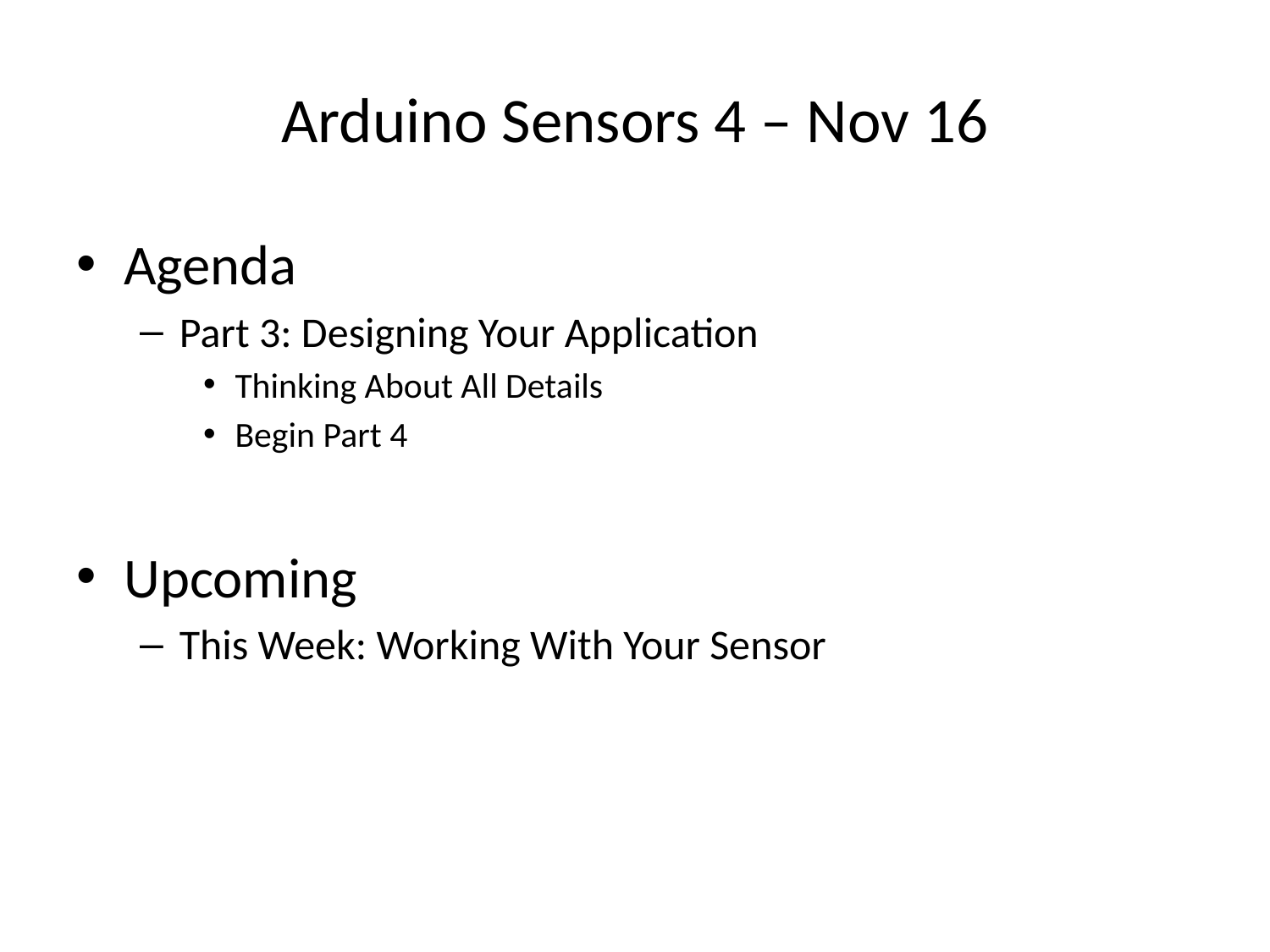

# Arduino Sensors 4 – Nov 16
Agenda
Part 3: Designing Your Application
Thinking About All Details
Begin Part 4

Upcoming
This Week: Working With Your Sensor